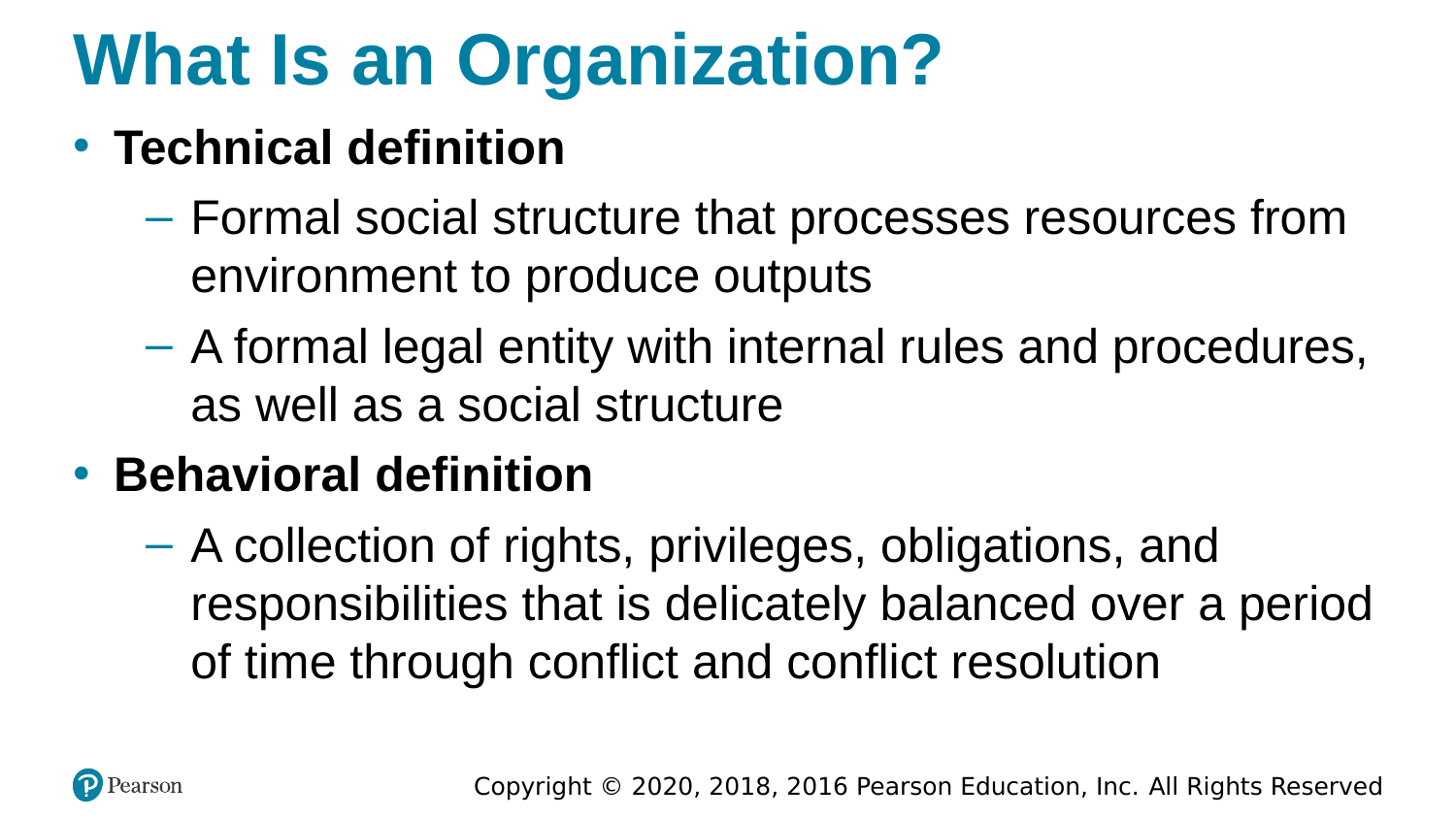

# What Is an Organization?
Technical definition
Formal social structure that processes resources from environment to produce outputs
A formal legal entity with internal rules and procedures, as well as a social structure
Behavioral definition
A collection of rights, privileges, obligations, and responsibilities that is delicately balanced over a period of time through conflict and conflict resolution